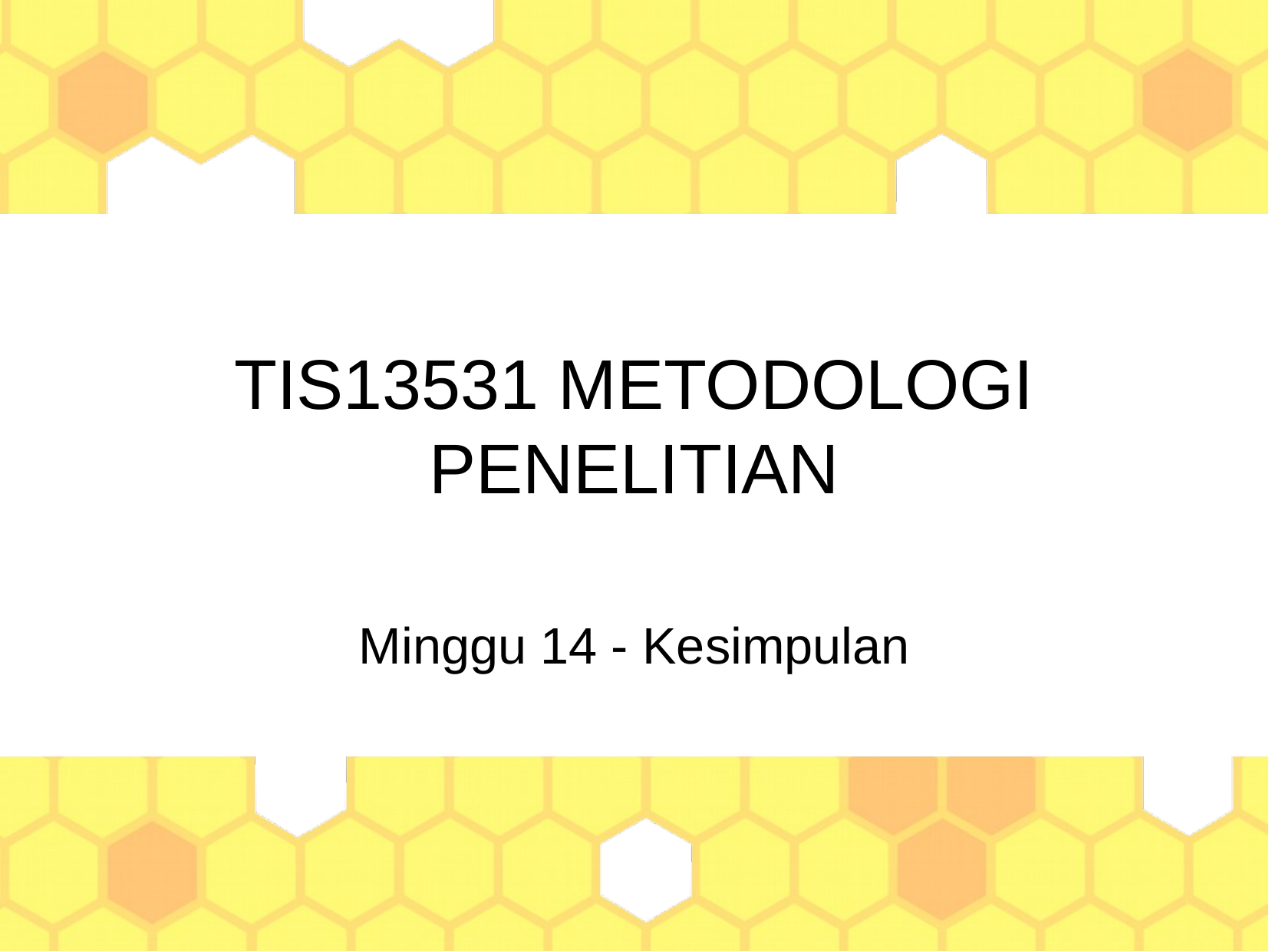

TIS13531 METODOLOGI PENELITIAN
Minggu 14 - Kesimpulan